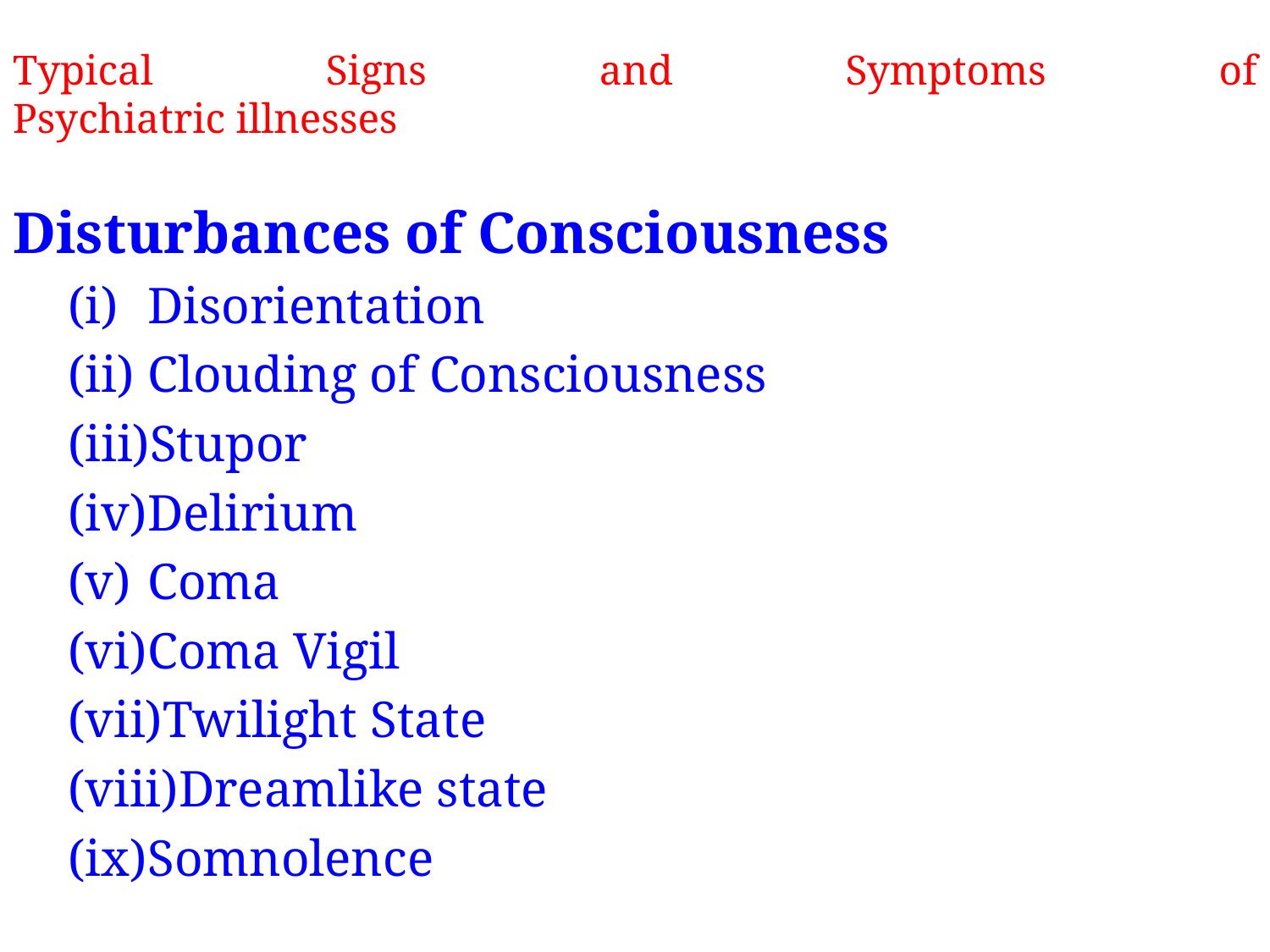

# Typical Signs and Symptoms of Psychiatric illnesses
Disturbances of Consciousness
Disorientation
Clouding of Consciousness
Stupor
Delirium
Coma
Coma Vigil
Twilight State
Dreamlike state
Somnolence